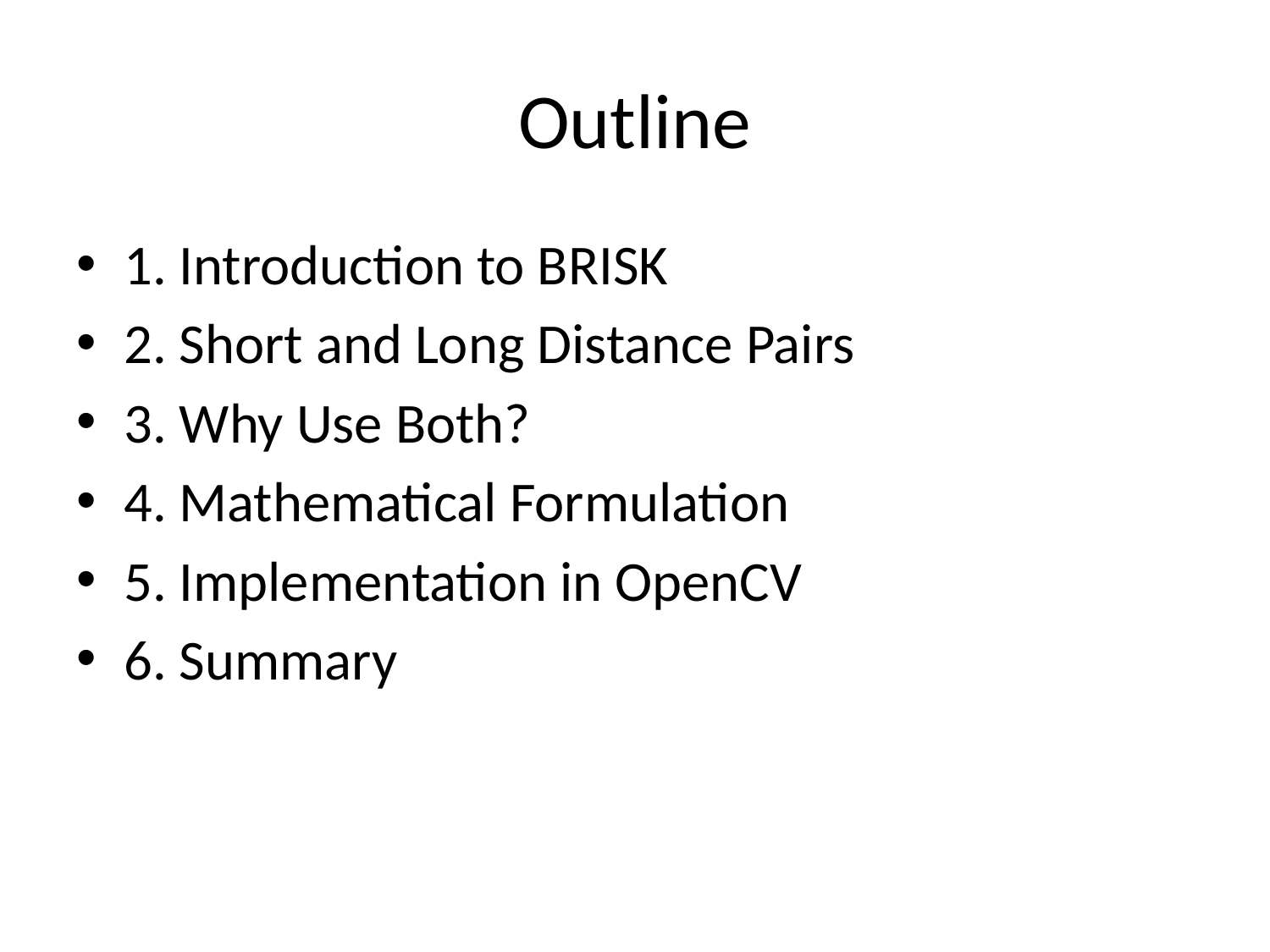

# Outline
1. Introduction to BRISK
2. Short and Long Distance Pairs
3. Why Use Both?
4. Mathematical Formulation
5. Implementation in OpenCV
6. Summary